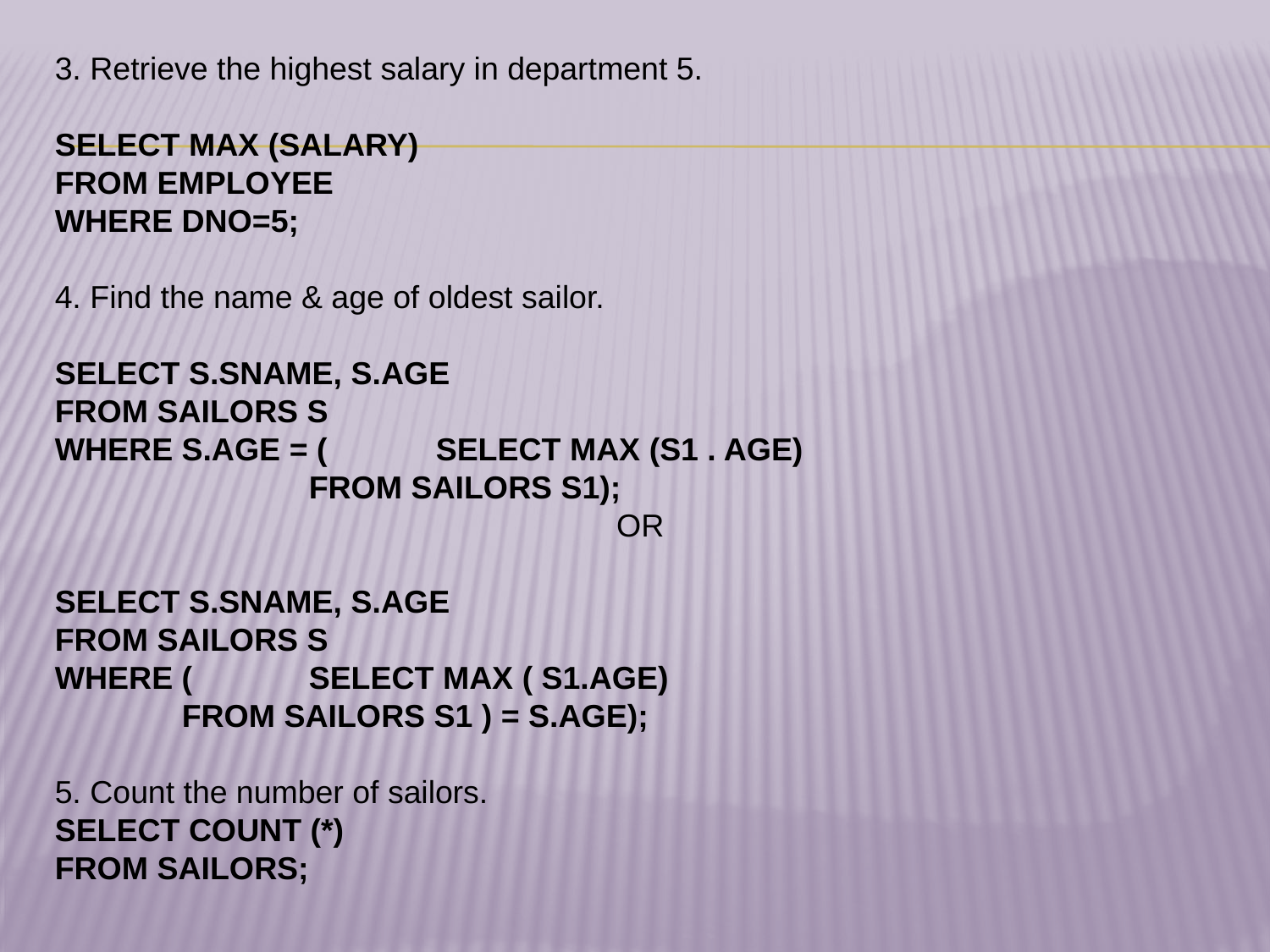

3. Retrieve the highest salary in department 5.

SELECT MAX (SALARY)
FROM EMPLOYEE
WHERE DNO=5;

4. Find the name & age of oldest sailor.

SELECT S.SNAME, S.AGE
FROM SAILORS S
WHERE S.AGE = (	SELECT MAX (S1 . AGE)
		FROM SAILORS S1);
OR

SELECT S.SNAME, S.AGE
FROM SAILORS S
WHERE (	SELECT MAX ( S1.AGE)
	FROM SAILORS S1 ) = S.AGE);

5. Count the number of sailors.
SELECT COUNT (*)
FROM SAILORS;